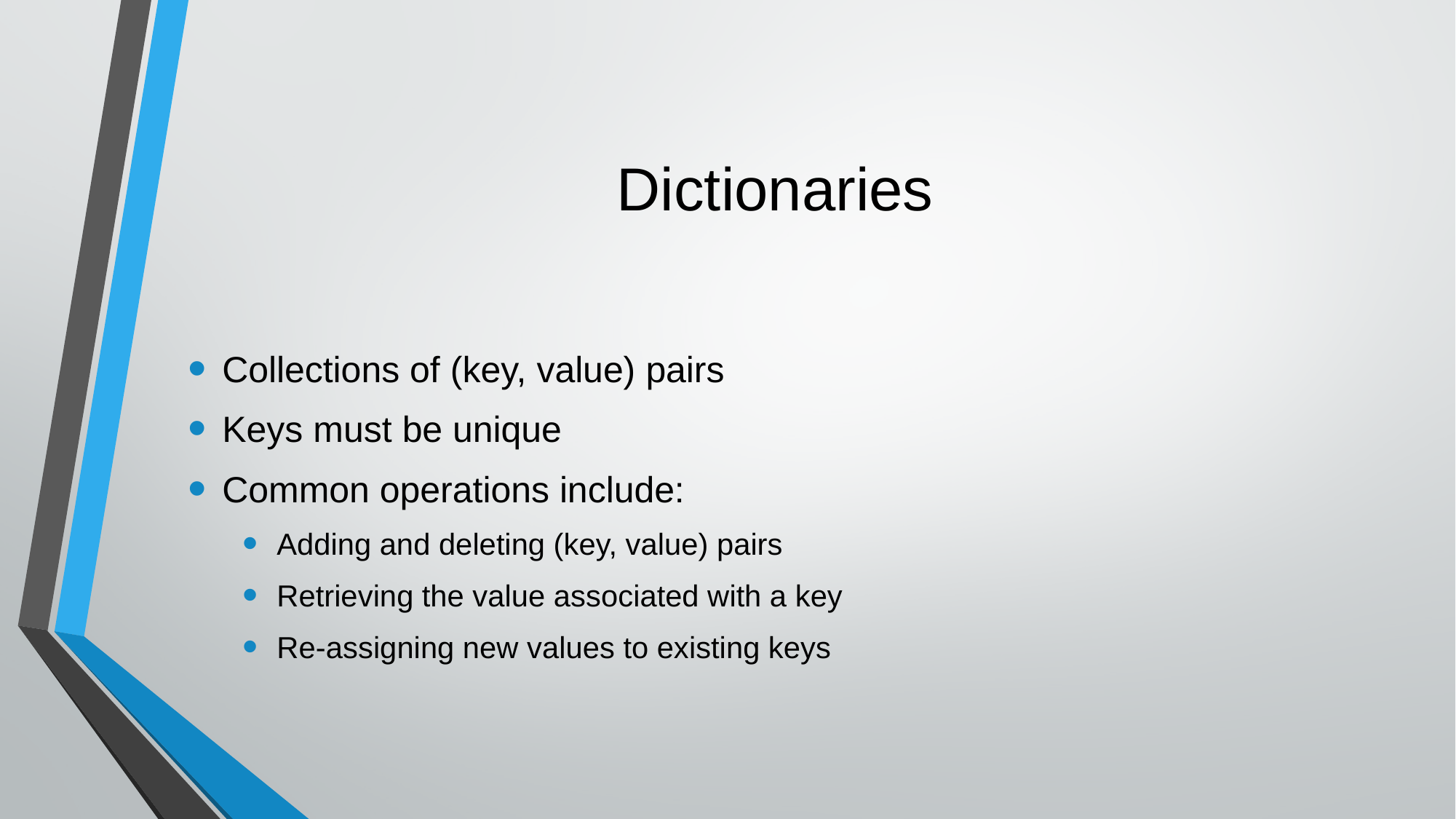

# Dictionaries
Collections of (key, value) pairs
Keys must be unique
Common operations include:
Adding and deleting (key, value) pairs
Retrieving the value associated with a key
Re-assigning new values to existing keys